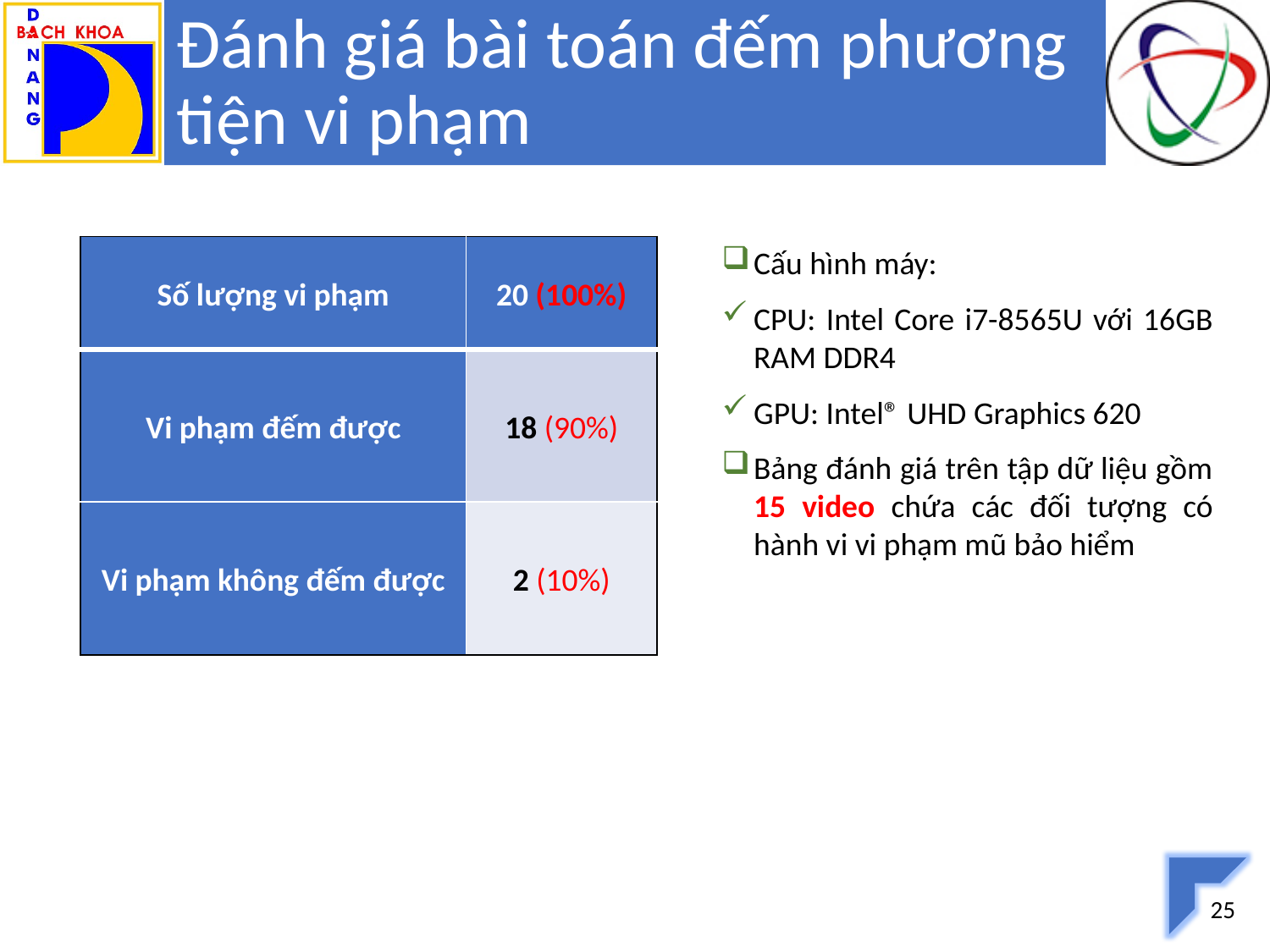

# Đánh giá bài toán đếm phương tiện vi phạm
| Số lượng vi phạm | 20 (100%) |
| --- | --- |
| Vi phạm đếm được | 18 (90%) |
| Vi phạm không đếm được | 2 (10%) |
Cấu hình máy:
CPU: Intel Core i7-8565U với 16GB RAM DDR4
GPU: Intel® UHD Graphics 620
Bảng đánh giá trên tập dữ liệu gồm 15 video chứa các đối tượng có hành vi vi phạm mũ bảo hiểm